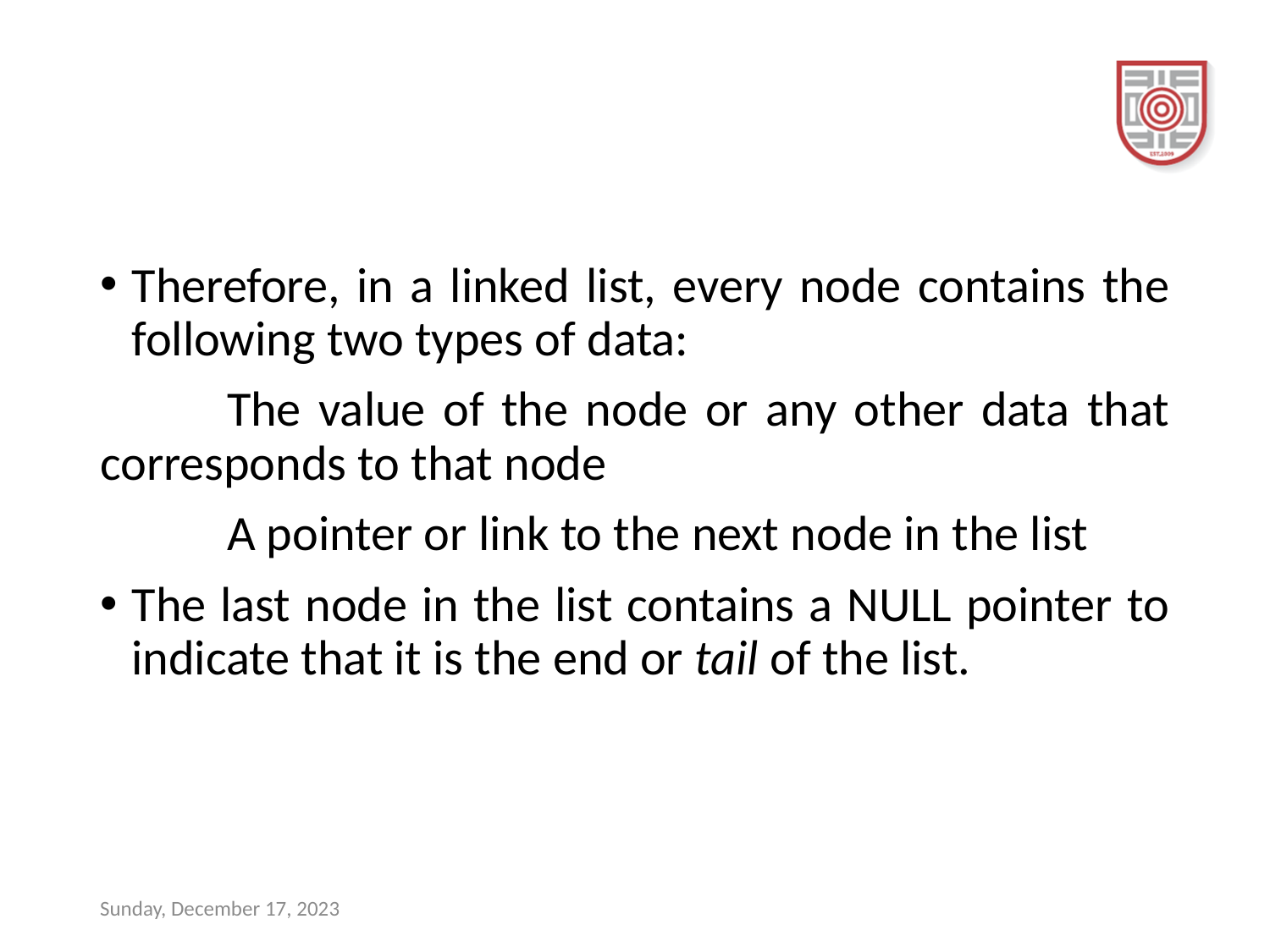

#
Therefore, in a linked list, every node contains the following two types of data:
	The value of the node or any other data that corresponds to that node
	A pointer or link to the next node in the list
The last node in the list contains a NULL pointer to indicate that it is the end or tail of the list.
Sunday, December 17, 2023